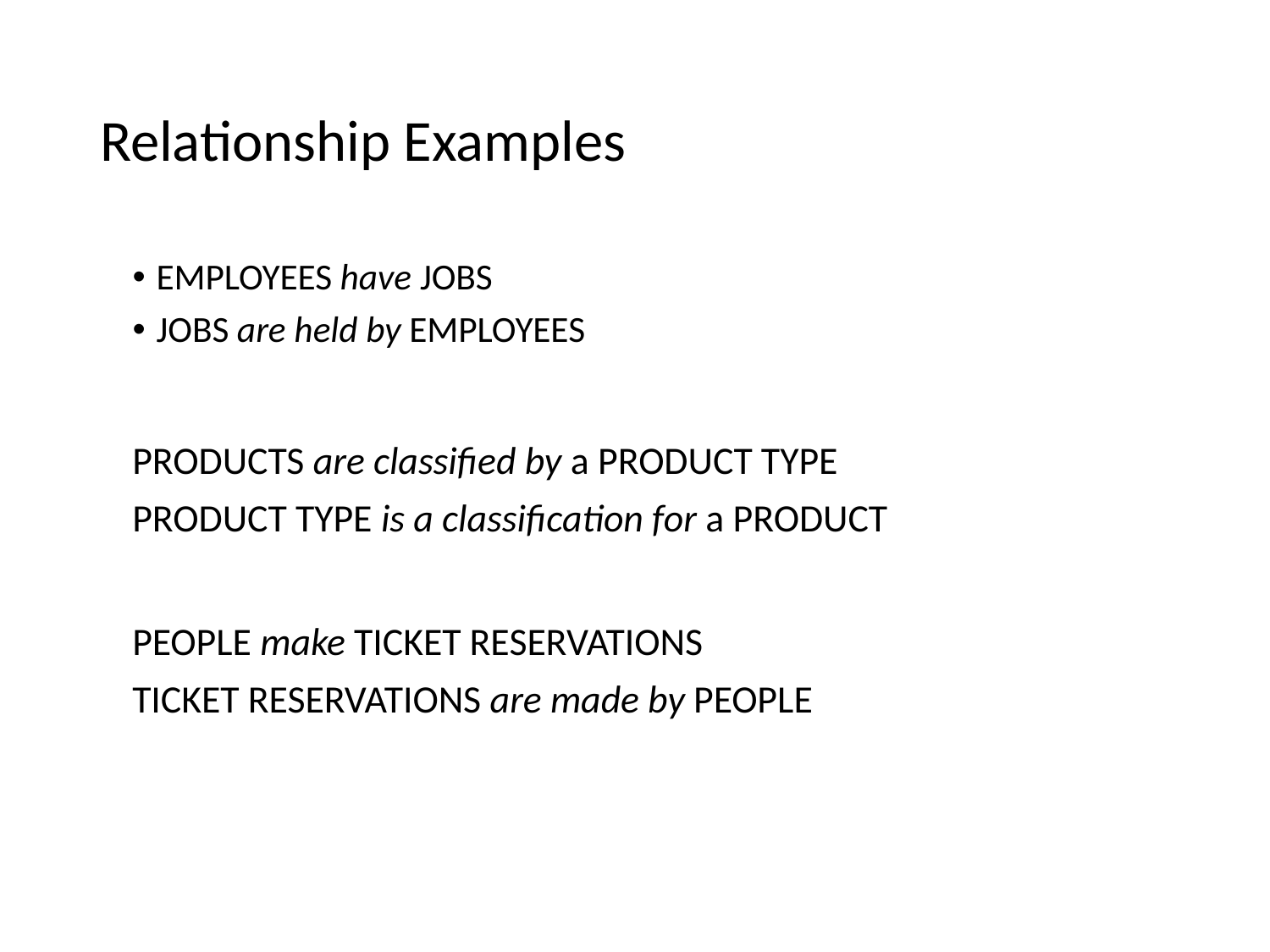

# Relationship Examples
EMPLOYEES have JOBS
JOBS are held by EMPLOYEES
PRODUCTS are classified by a PRODUCT TYPE
PRODUCT TYPE is a classification for a PRODUCT
PEOPLE make TICKET RESERVATIONS
TICKET RESERVATIONS are made by PEOPLE